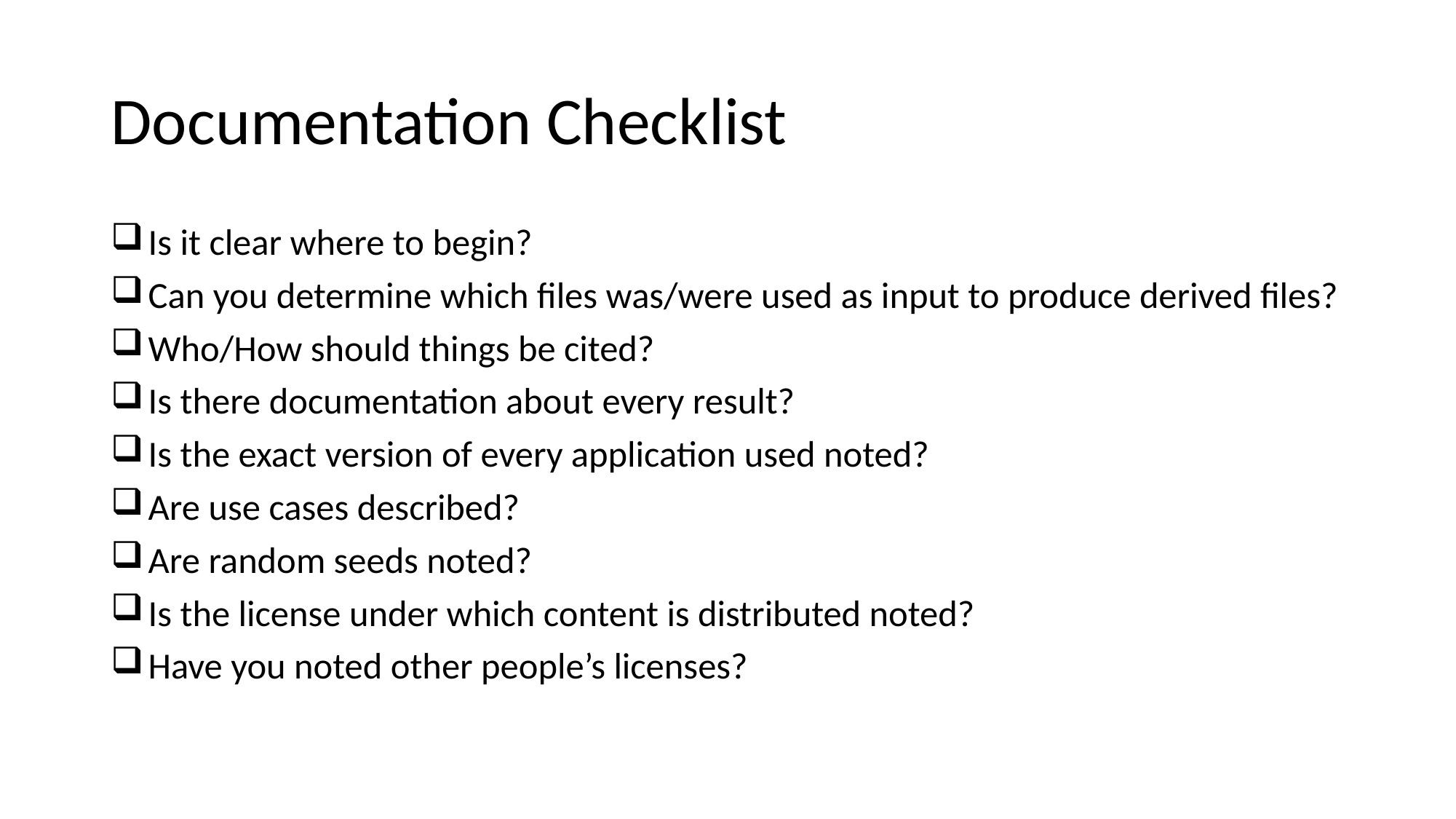

# Documentation Checklist
 Is it clear where to begin?
 Can you determine which files was/were used as input to produce derived files?
 Who/How should things be cited?
 Is there documentation about every result?
 Is the exact version of every application used noted?
 Are use cases described?
 Are random seeds noted?
 Is the license under which content is distributed noted?
 Have you noted other people’s licenses?